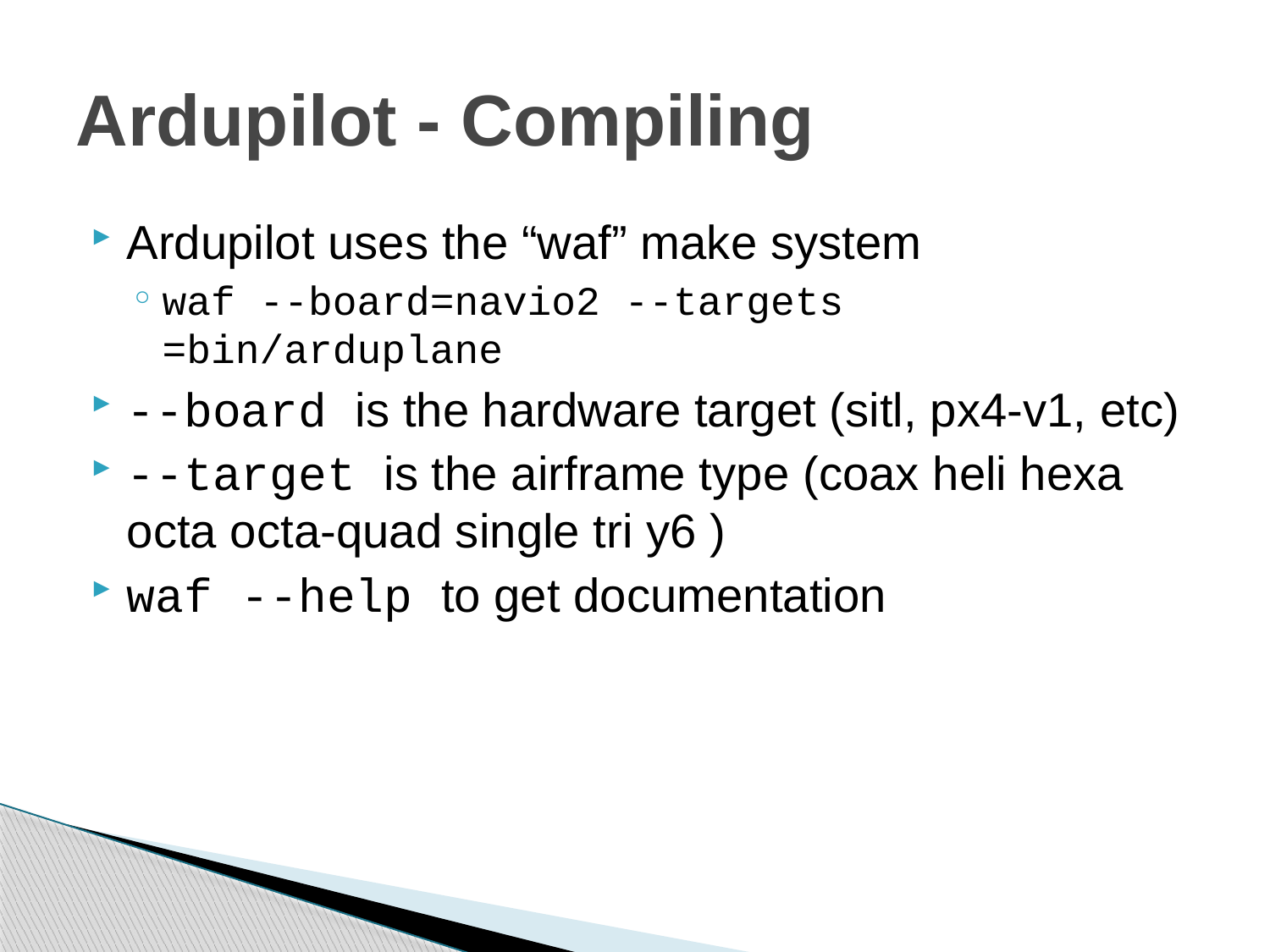

# Ardupilot - Compiling
Ardupilot uses the “waf” make system
waf --board=navio2 --targets =bin/arduplane
--board is the hardware target (sitl, px4-v1, etc)
--target is the airframe type (coax heli hexa octa octa-quad single tri y6 )
waf --help to get documentation